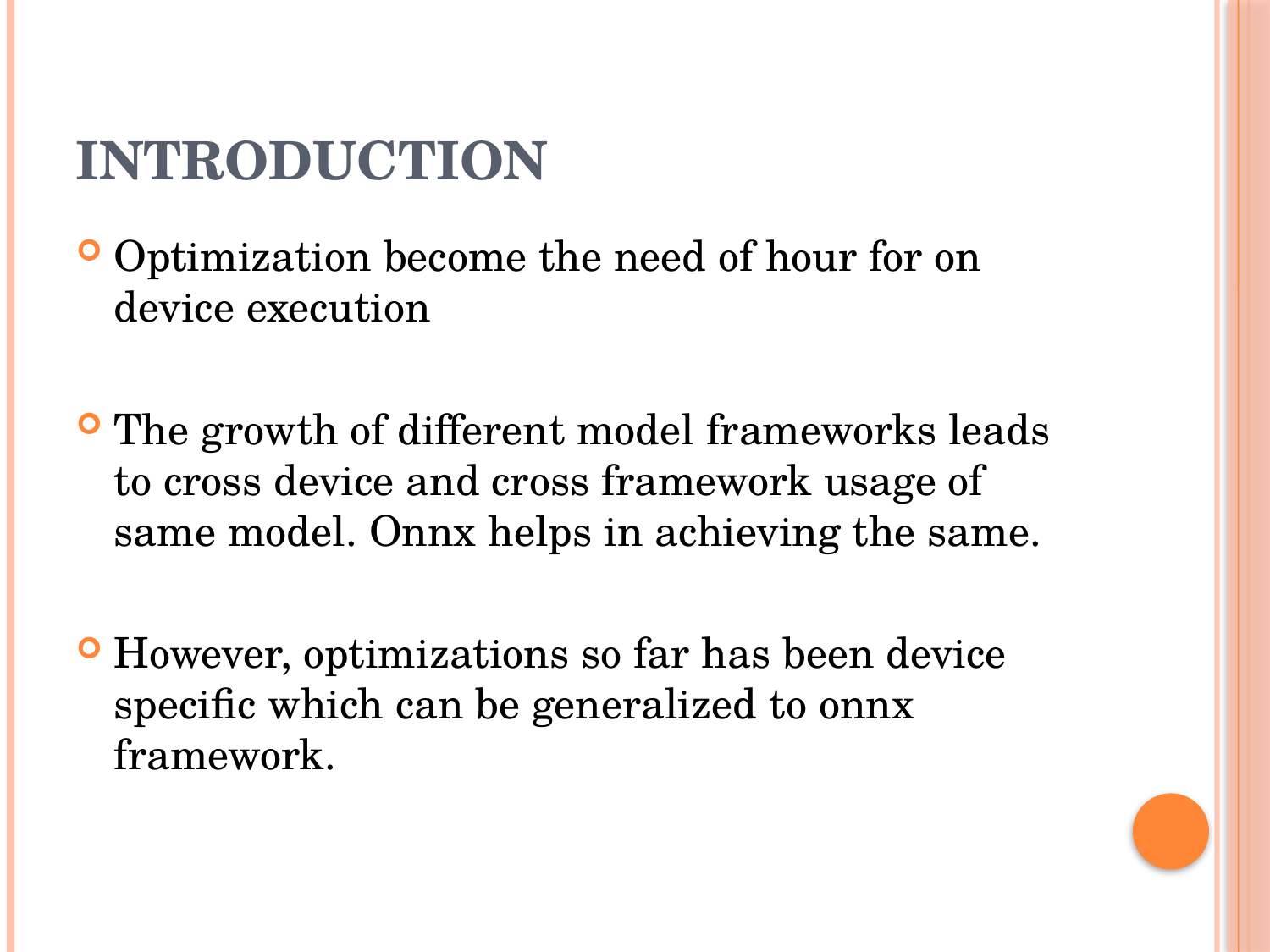

# Introduction
Optimization become the need of hour for on device execution

The growth of different model frameworks leads to cross device and cross framework usage of same model. Onnx helps in achieving the same.

However, optimizations so far has been device specific which can be generalized to onnx framework.